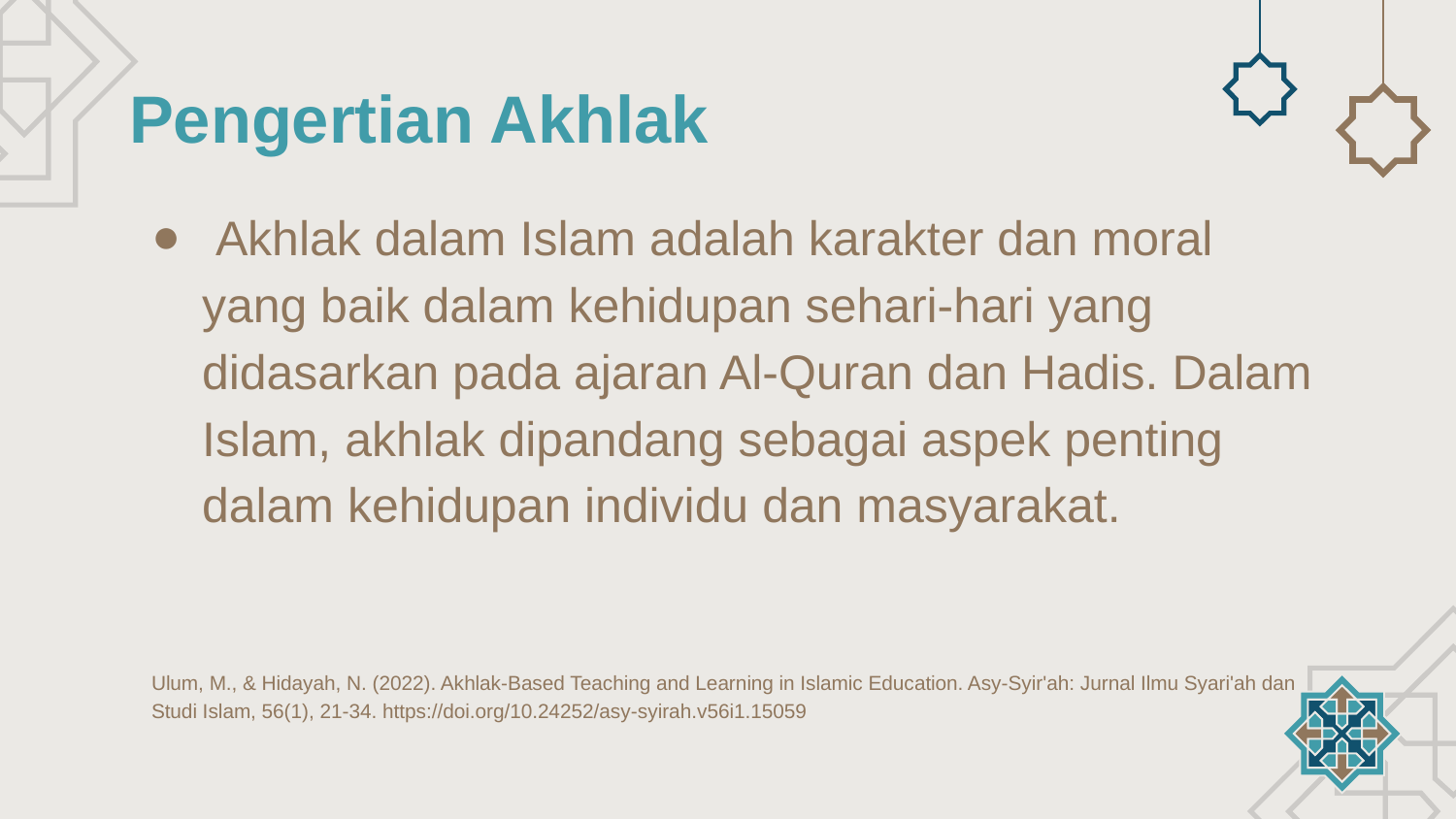

# Pengertian Akhlak
 Akhlak dalam Islam adalah karakter dan moral yang baik dalam kehidupan sehari-hari yang didasarkan pada ajaran Al-Quran dan Hadis. Dalam Islam, akhlak dipandang sebagai aspek penting dalam kehidupan individu dan masyarakat.

Ulum, M., & Hidayah, N. (2022). Akhlak-Based Teaching and Learning in Islamic Education. Asy-Syir'ah: Jurnal Ilmu Syari'ah dan Studi Islam, 56(1), 21-34. https://doi.org/10.24252/asy-syirah.v56i1.15059